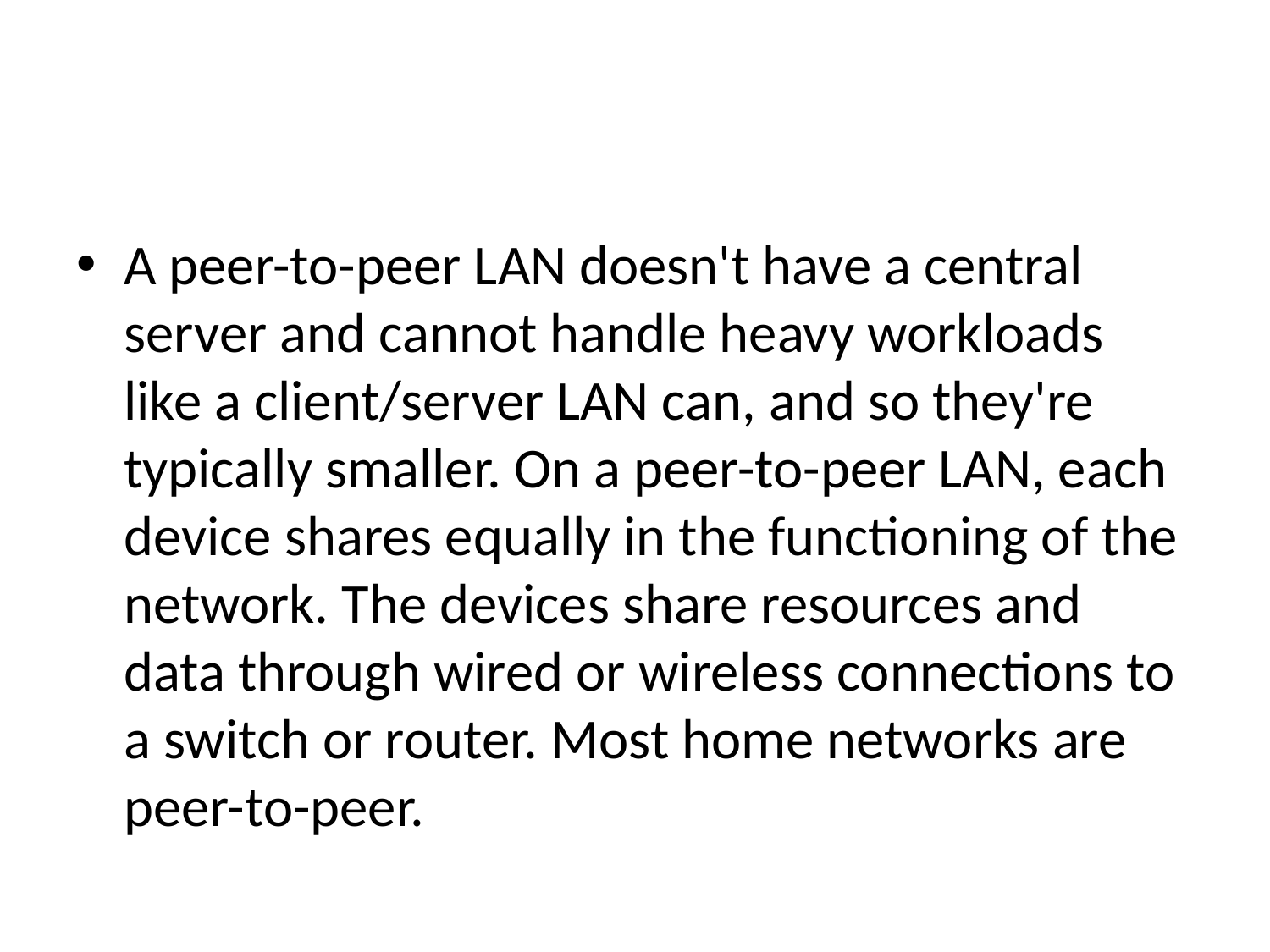

#
A peer-to-peer LAN doesn't have a central server and cannot handle heavy workloads like a client/server LAN can, and so they're typically smaller. On a peer-to-peer LAN, each device shares equally in the functioning of the network. The devices share resources and data through wired or wireless connections to a switch or router. Most home networks are peer-to-peer.